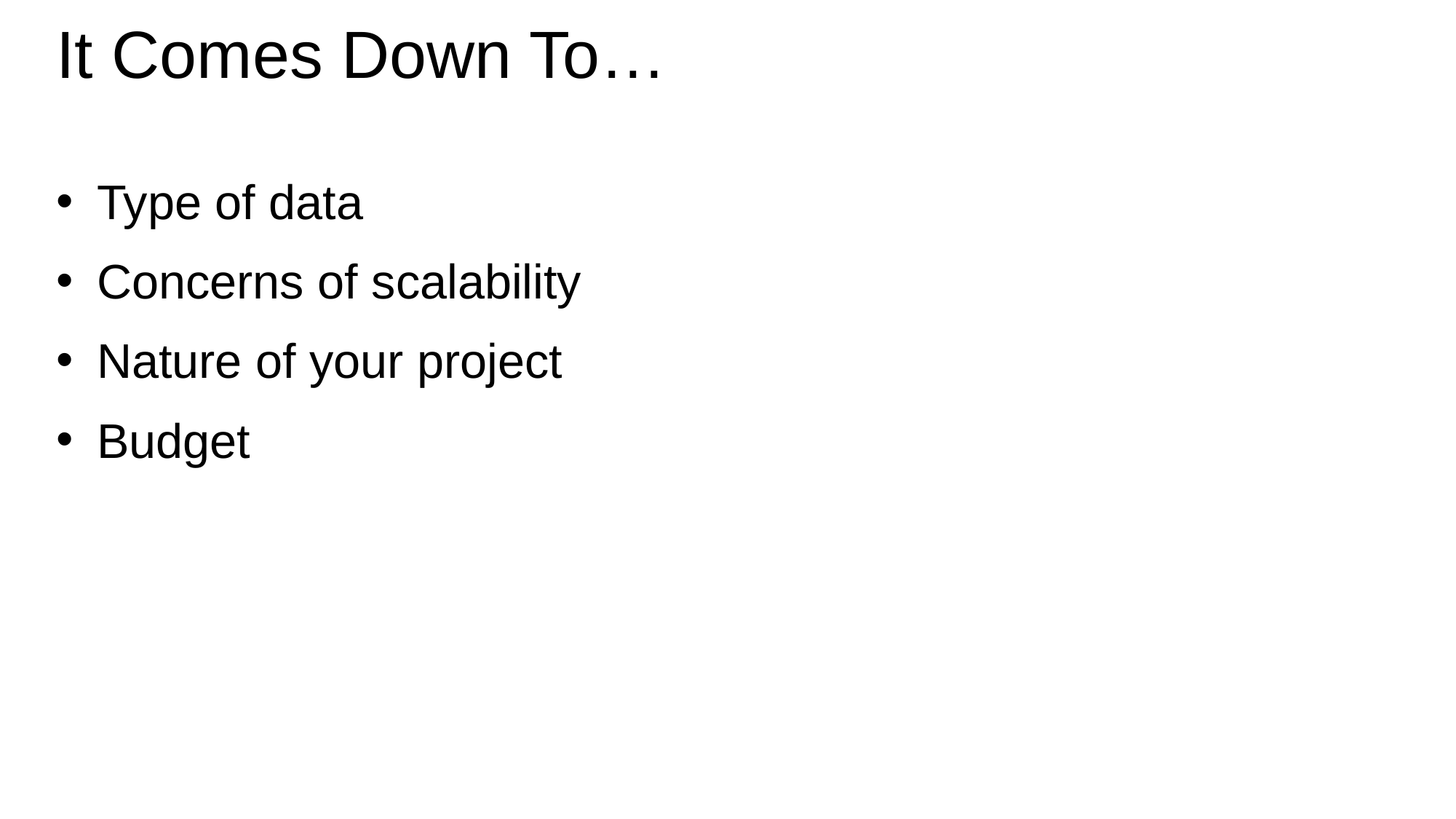

# It Comes Down To…
Type of data
Concerns of scalability
Nature of your project
Budget